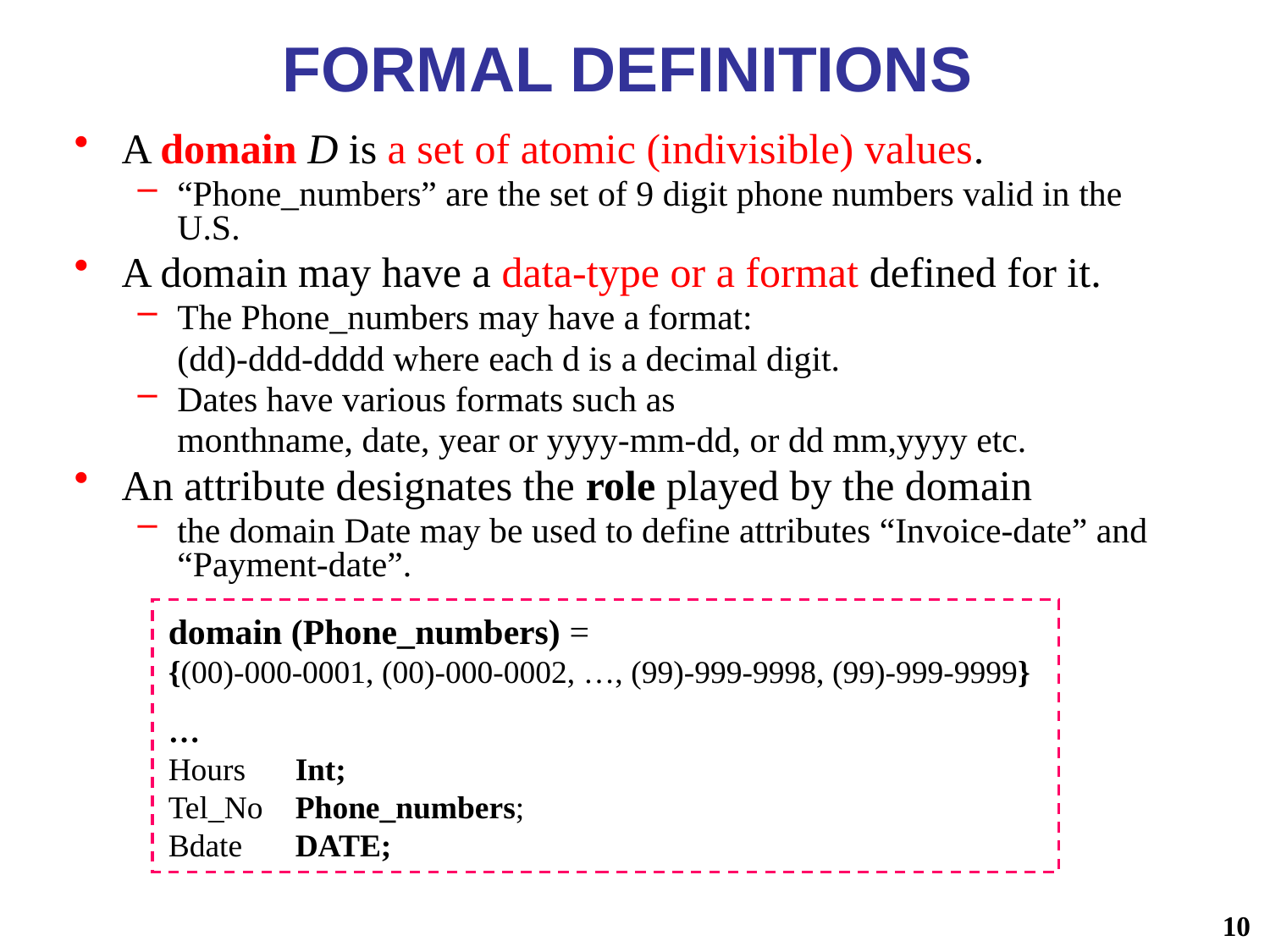

# FORMAL DEFINITIONS
A domain D is a set of atomic (indivisible) values.
“Phone_numbers” are the set of 9 digit phone numbers valid in the U.S.
A domain may have a data-type or a format defined for it.
The Phone_numbers may have a format:
	(dd)-ddd-dddd where each d is a decimal digit.
Dates have various formats such as
	monthname, date, year or yyyy-mm-dd, or dd mm,yyyy etc.
An attribute designates the role played by the domain
the domain Date may be used to define attributes “Invoice-date” and “Payment-date”.

domain (Phone_numbers) =
{(00)-000-0001, (00)-000-0002, …, (99)-999-9998, (99)-999-9999}

…
Hours	Int;
Tel_No	Phone_numbers;
Bdate	DATE;
10